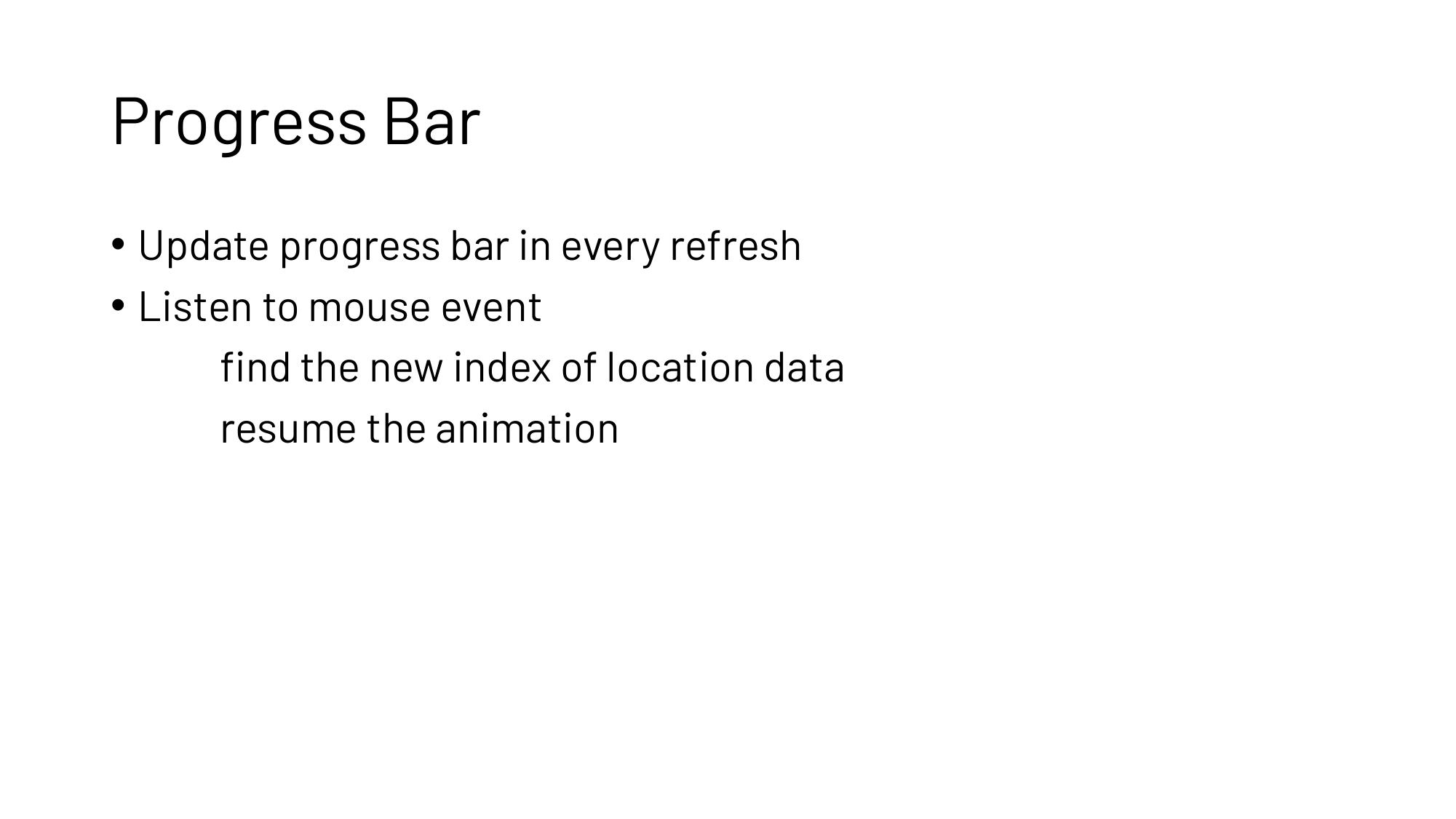

# Progress Bar
Update progress bar in every refresh
Listen to mouse event
	find the new index of location data
	resume the animation